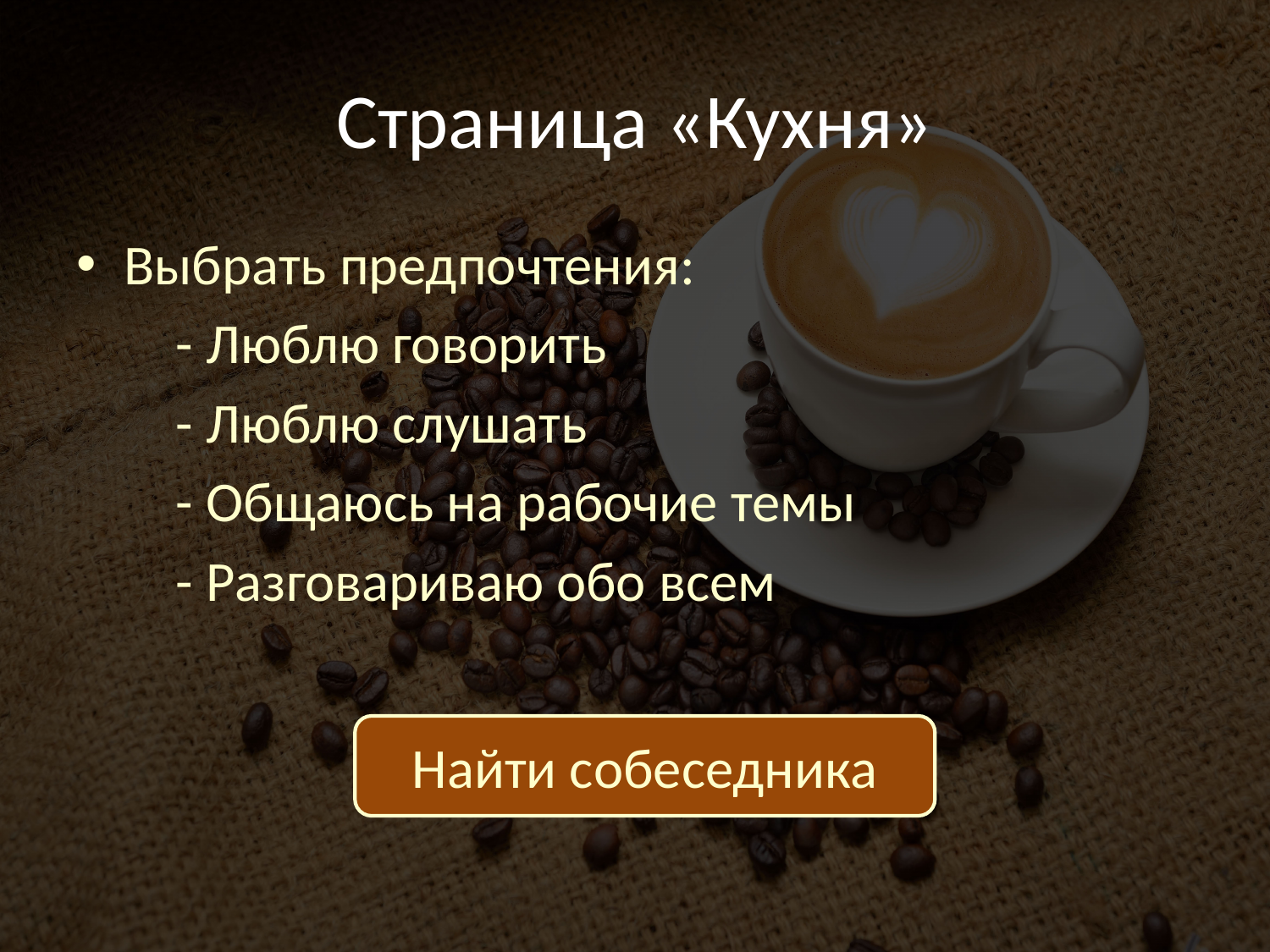

# Страница «Кухня»
Выбрать предпочтения:
- Люблю говорить
- Люблю слушать
- Общаюсь на рабочие темы
- Разговариваю обо всем

Найти собеседника